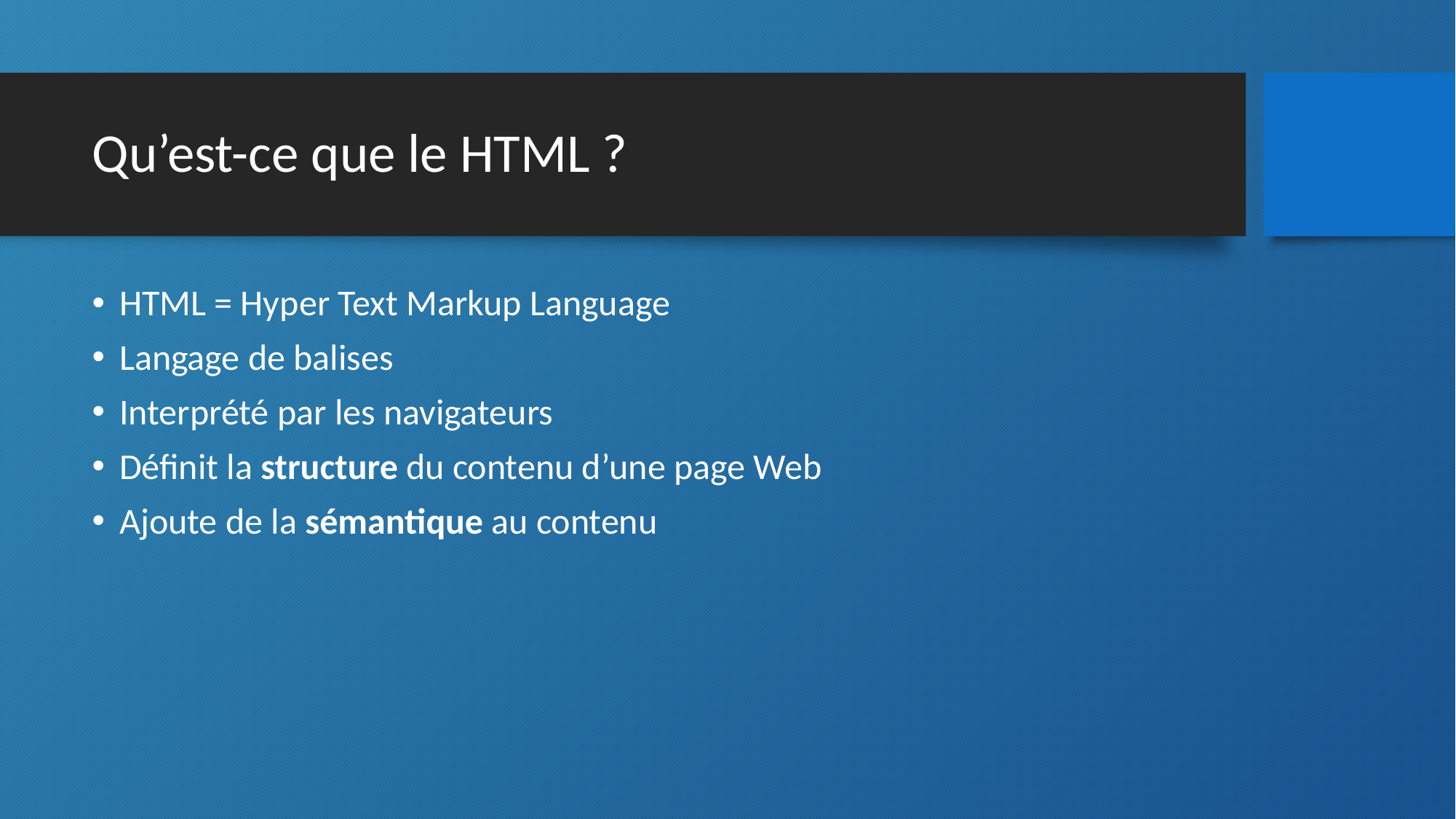

# Qu’est-ce que le HTML ?
HTML = Hyper Text Markup Language
Langage de balises
Interprété par les navigateurs
Définit la structure du contenu d’une page Web
Ajoute de la sémantique au contenu